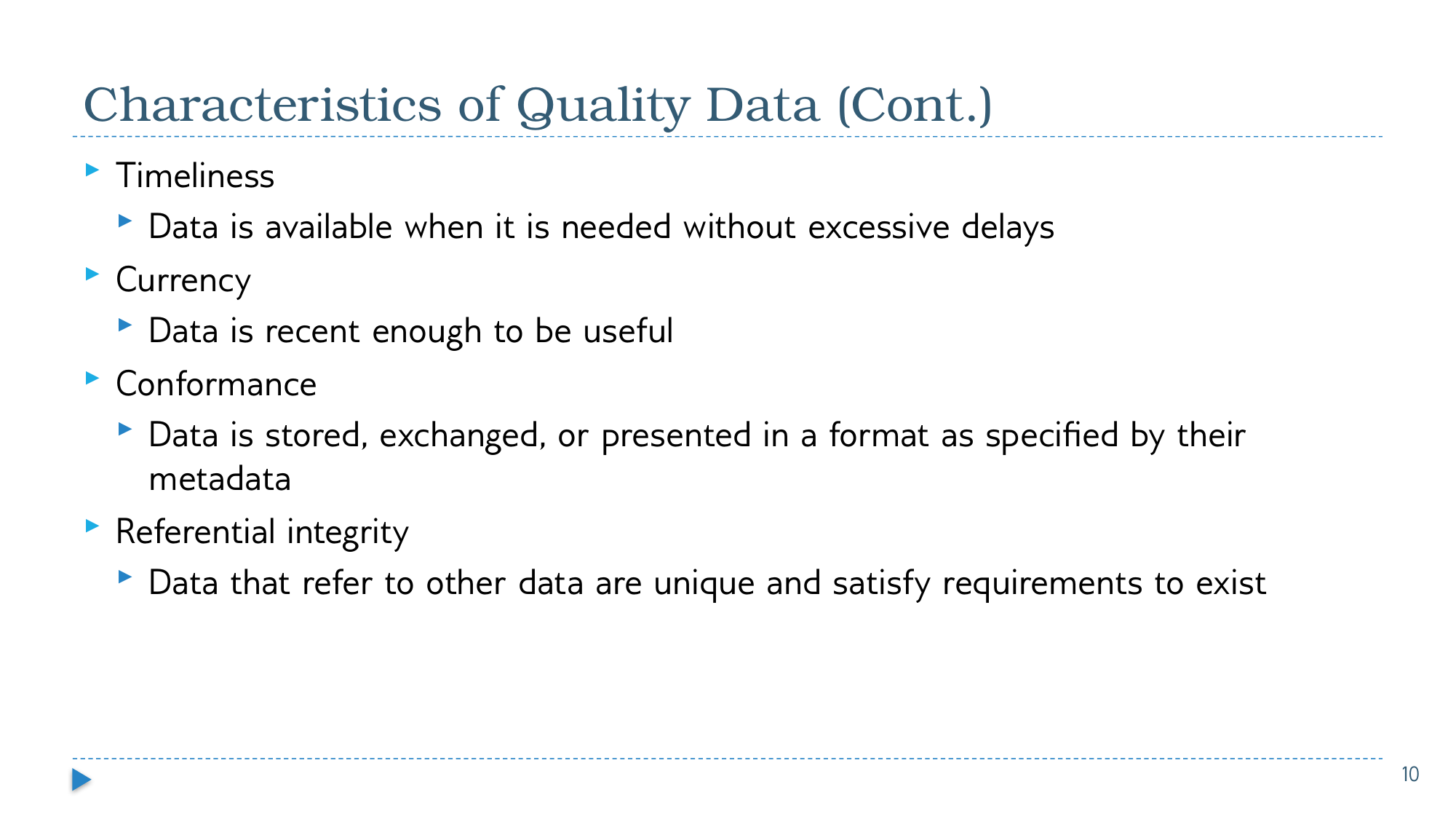

# Characteristics of Quality Data (Cont.)
Timeliness
Data is available when it is needed without excessive delays
Currency
Data is recent enough to be useful
Conformance
Data is stored, exchanged, or presented in a format as specified by their metadata
Referential integrity
Data that refer to other data are unique and satisfy requirements to exist
10